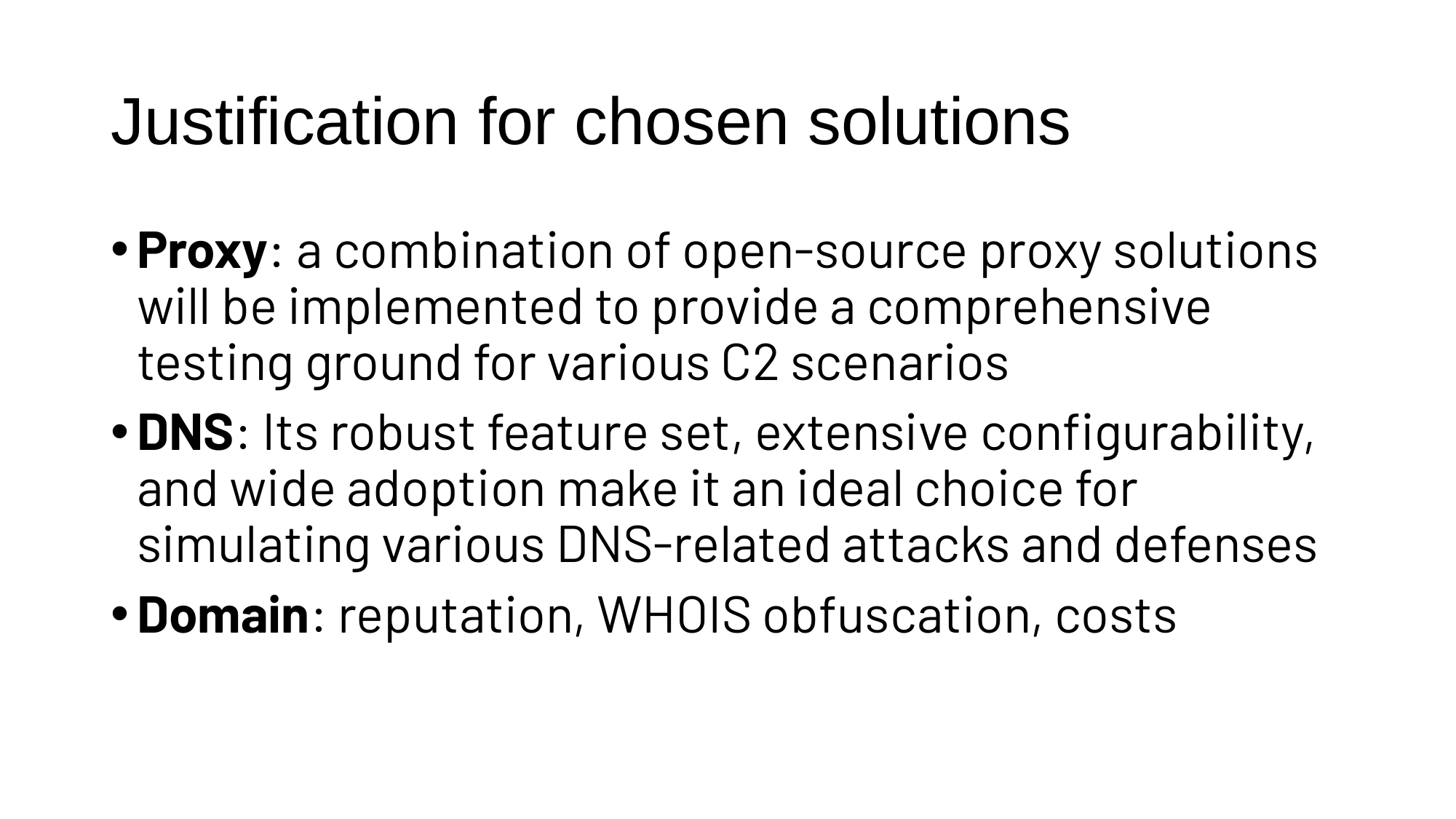

# Justification for chosen solutions
Proxy: a combination of open-source proxy solutions will be implemented to provide a comprehensive testing ground for various C2 scenarios
DNS: Its robust feature set, extensive configurability, and wide adoption make it an ideal choice for simulating various DNS-related attacks and defenses
Domain: reputation, WHOIS obfuscation, costs